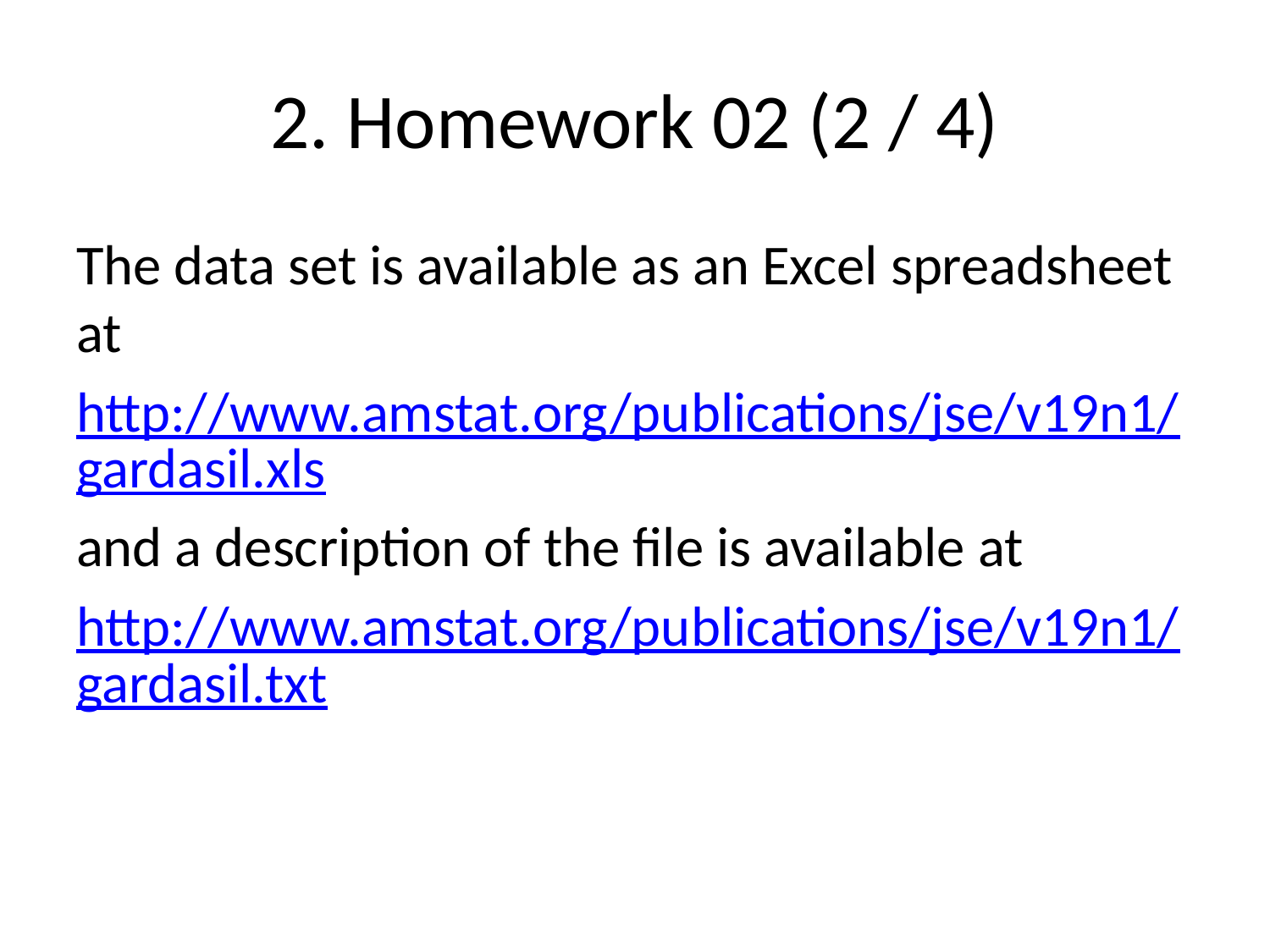

# 2. Homework 02 (2 / 4)
The data set is available as an Excel spreadsheet at
http://www.amstat.org/publications/jse/v19n1/gardasil.xls
and a description of the file is available at
http://www.amstat.org/publications/jse/v19n1/gardasil.txt